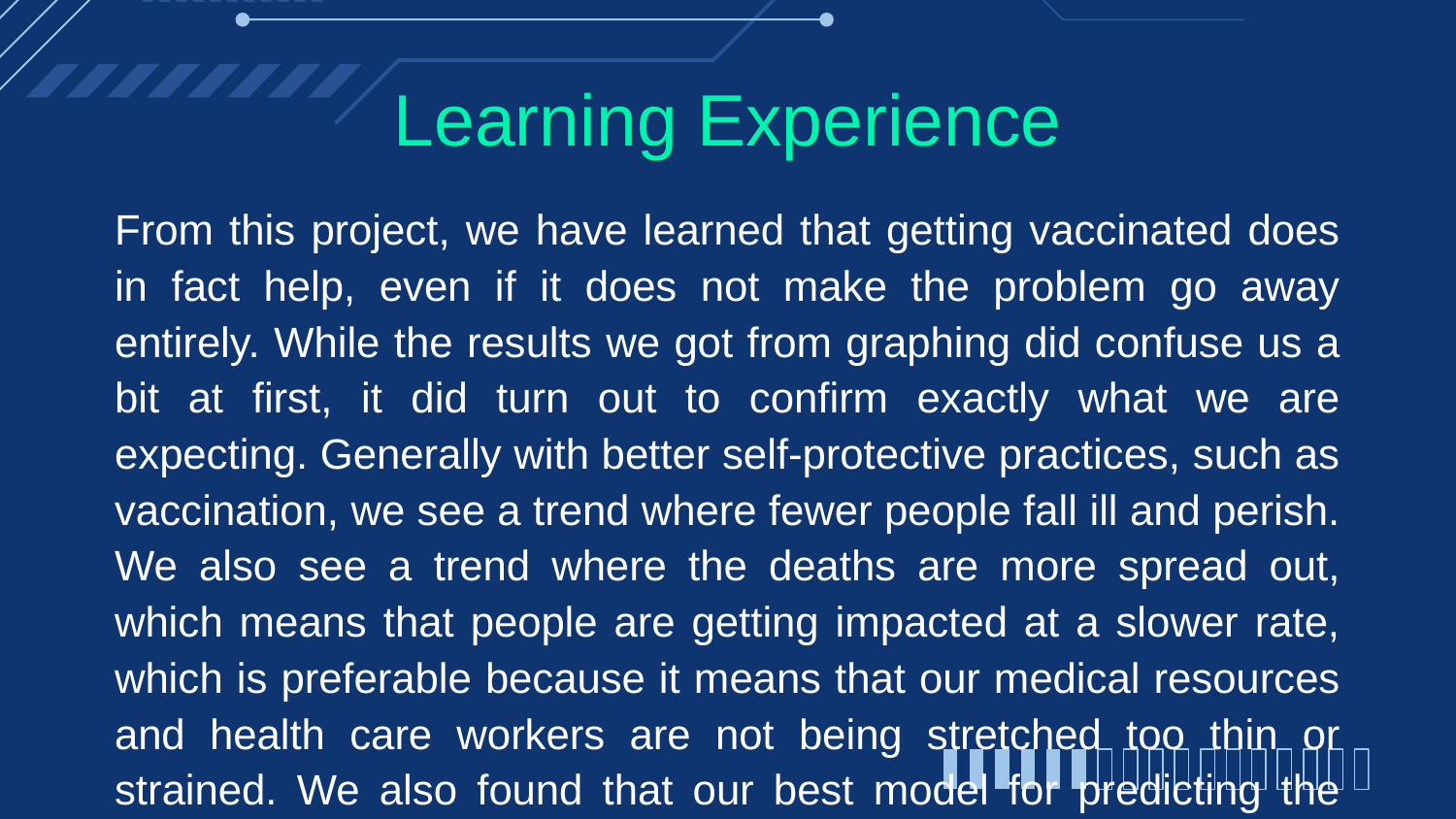

# Learning Experience
From this project, we have learned that getting vaccinated does in fact help, even if it does not make the problem go away entirely. While the results we got from graphing did confuse us a bit at first, it did turn out to confirm exactly what we are expecting. Generally with better self-protective practices, such as vaccination, we see a trend where fewer people fall ill and perish. We also see a trend where the deaths are more spread out, which means that people are getting impacted at a slower rate, which is preferable because it means that our medical resources and health care workers are not being stretched too thin or strained. We also found that our best model for predicting the results so far was the CNN model and that is it! Thank you!